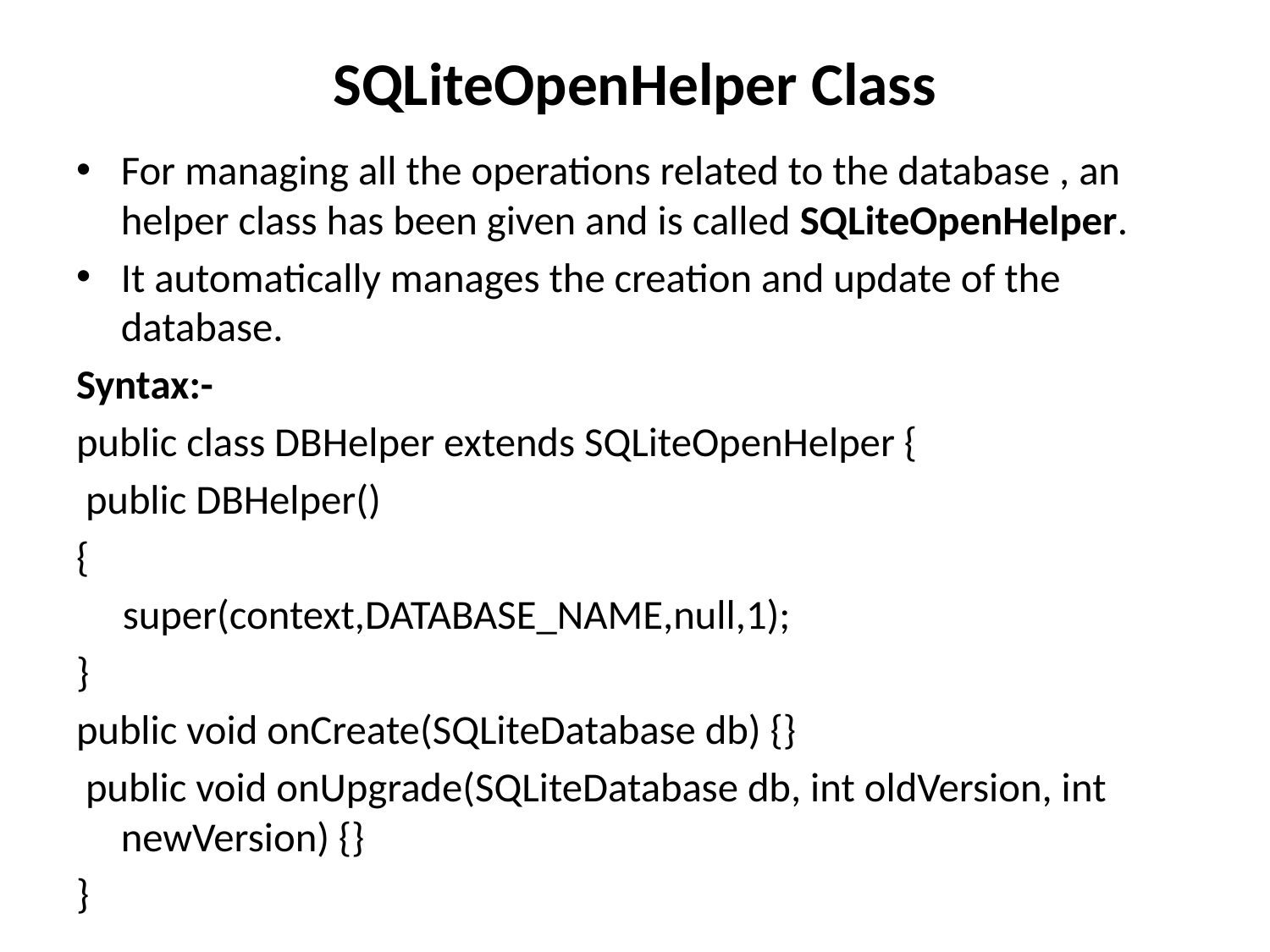

# SQLiteOpenHelper Class
For managing all the operations related to the database , an helper class has been given and is called SQLiteOpenHelper.
It automatically manages the creation and update of the database.
Syntax:-
public class DBHelper extends SQLiteOpenHelper {
 public DBHelper()
{
     super(context,DATABASE_NAME,null,1);
}
public void onCreate(SQLiteDatabase db) {}
 public void onUpgrade(SQLiteDatabase db, int oldVersion, int newVersion) {}
}